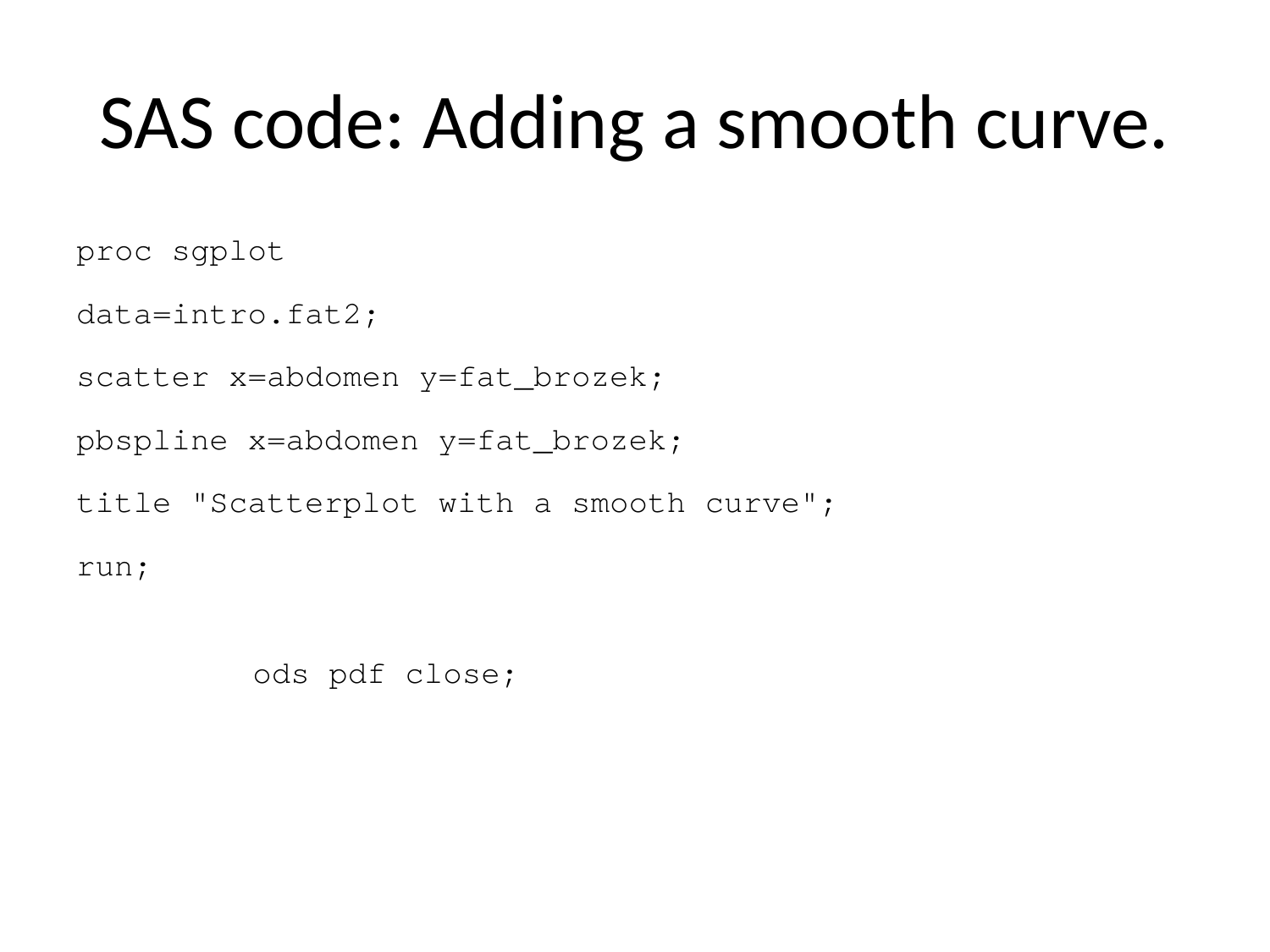

# SAS code: Adding a smooth curve.
proc sgplot
data=intro.fat2;
scatter x=abdomen y=fat_brozek;
pbspline x=abdomen y=fat_brozek;
title "Scatterplot with a smooth curve";
run;

ods pdf close;